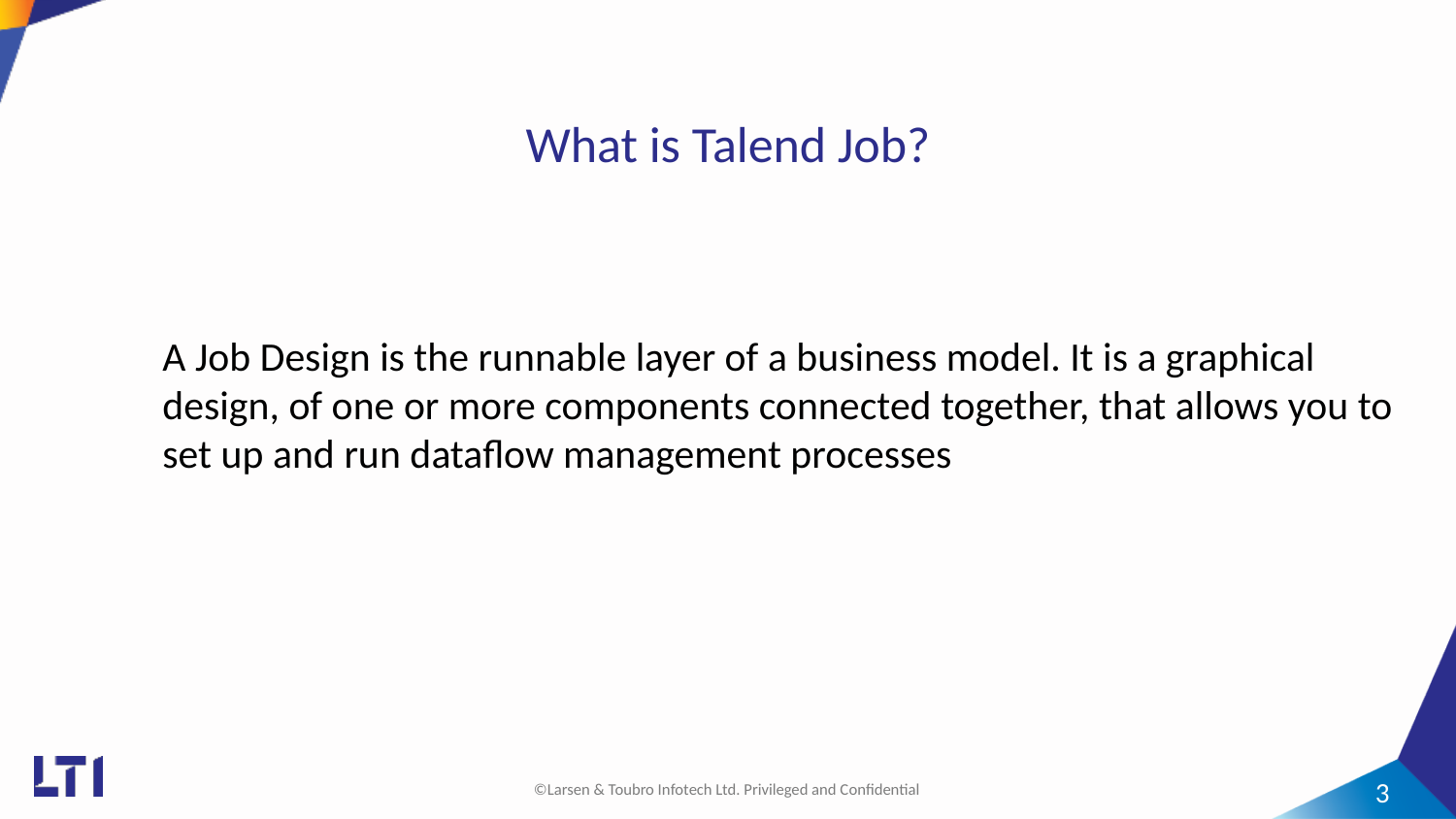

# What is Talend Job?
A Job Design is the runnable layer of a business model. It is a graphical design, of one or more components connected together, that allows you to set up and run dataflow management processes